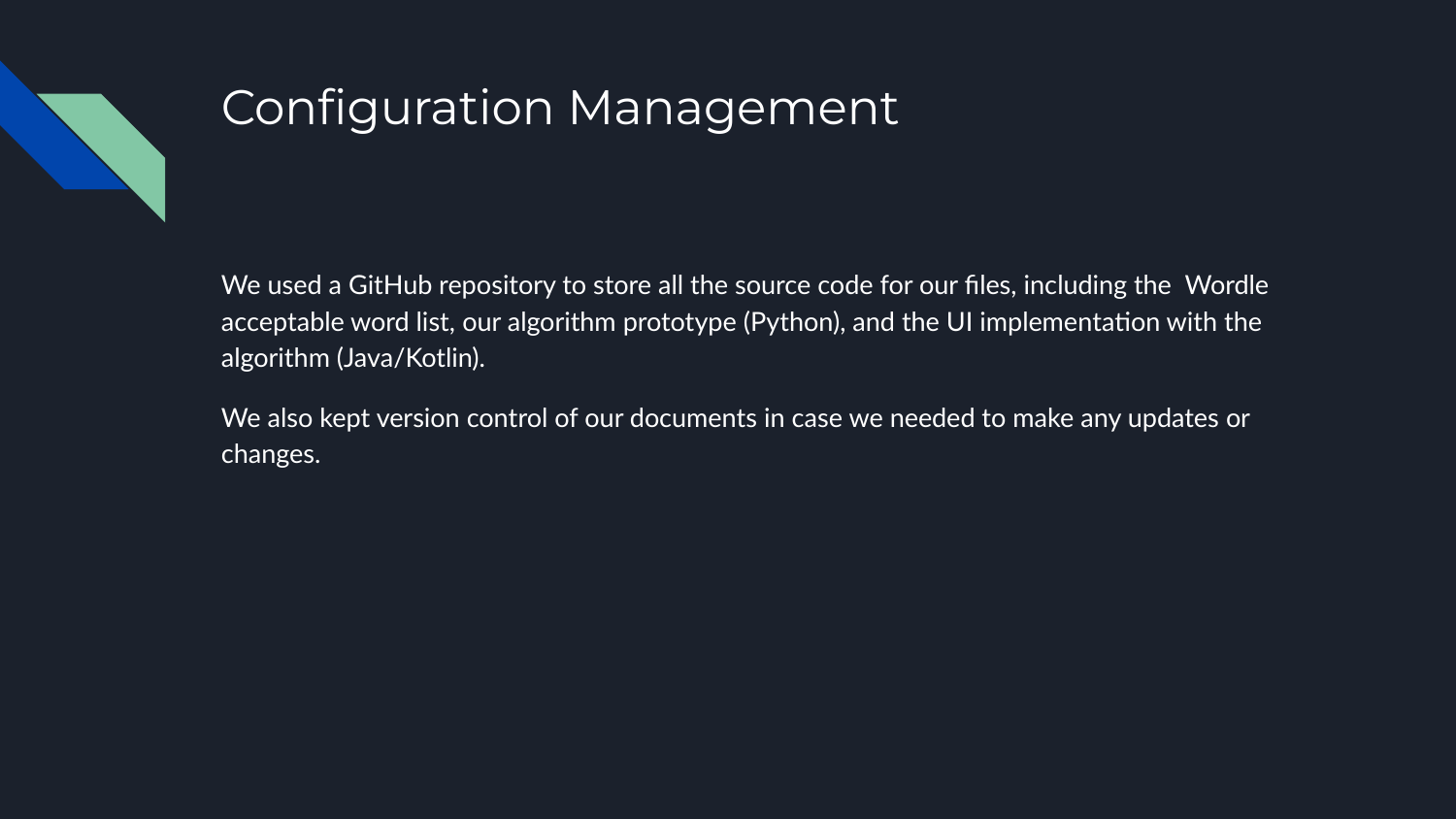

# Configuration Management
We used a GitHub repository to store all the source code for our files, including the  Wordle acceptable word list, our algorithm prototype (Python), and the UI implementation with the algorithm (Java/Kotlin).
We also kept version control of our documents in case we needed to make any updates or changes.